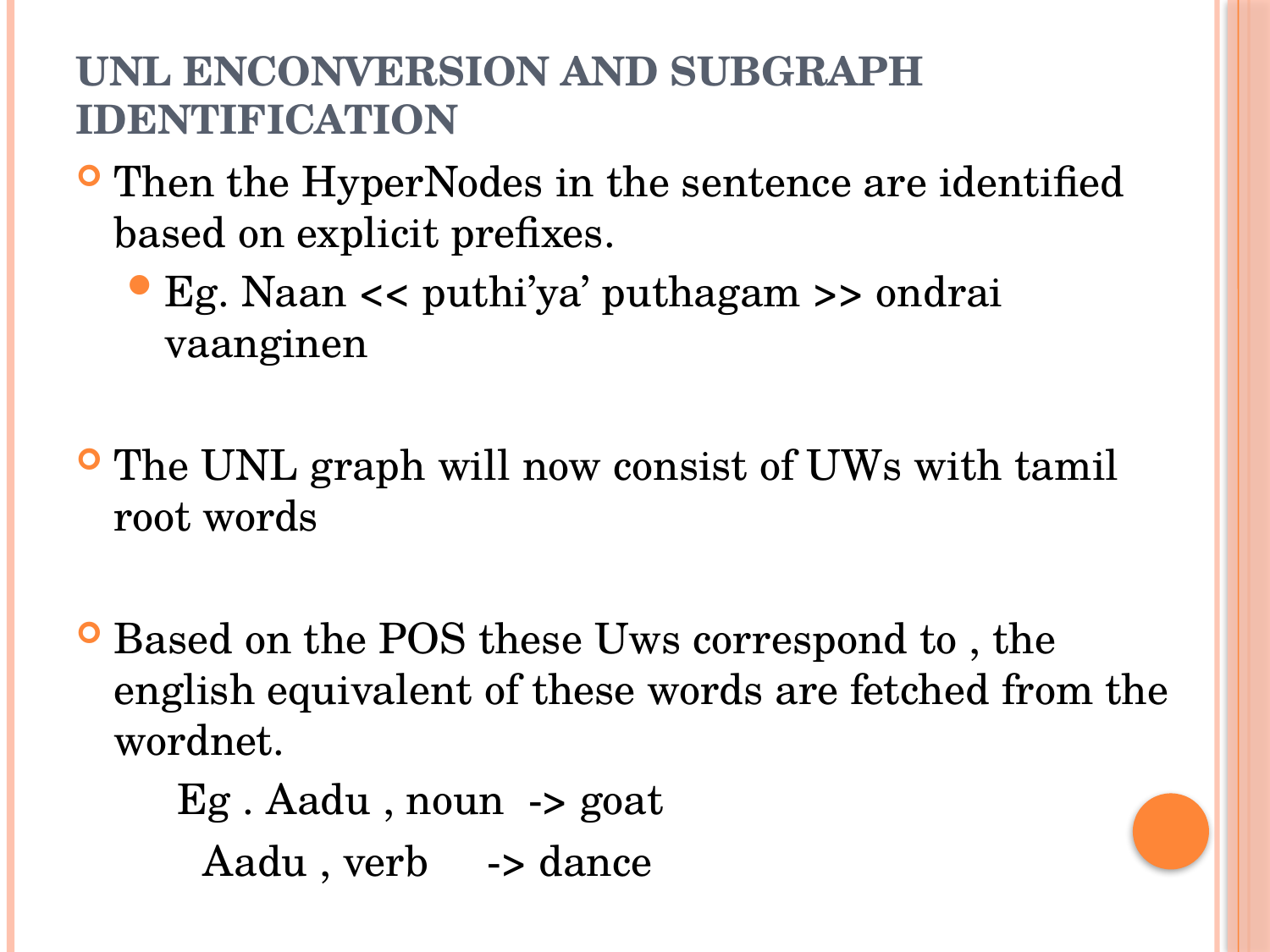

# UNL Enconversion and Subgraph Identification
Then the HyperNodes in the sentence are identified based on explicit prefixes.
Eg. Naan << puthi’ya’ puthagam >> ondrai vaanginen

The UNL graph will now consist of UWs with tamil root words

Based on the POS these Uws correspond to , the english equivalent of these words are fetched from the  wordnet.
Eg . Aadu , noun  -> goat
	Aadu , verb     -> dance